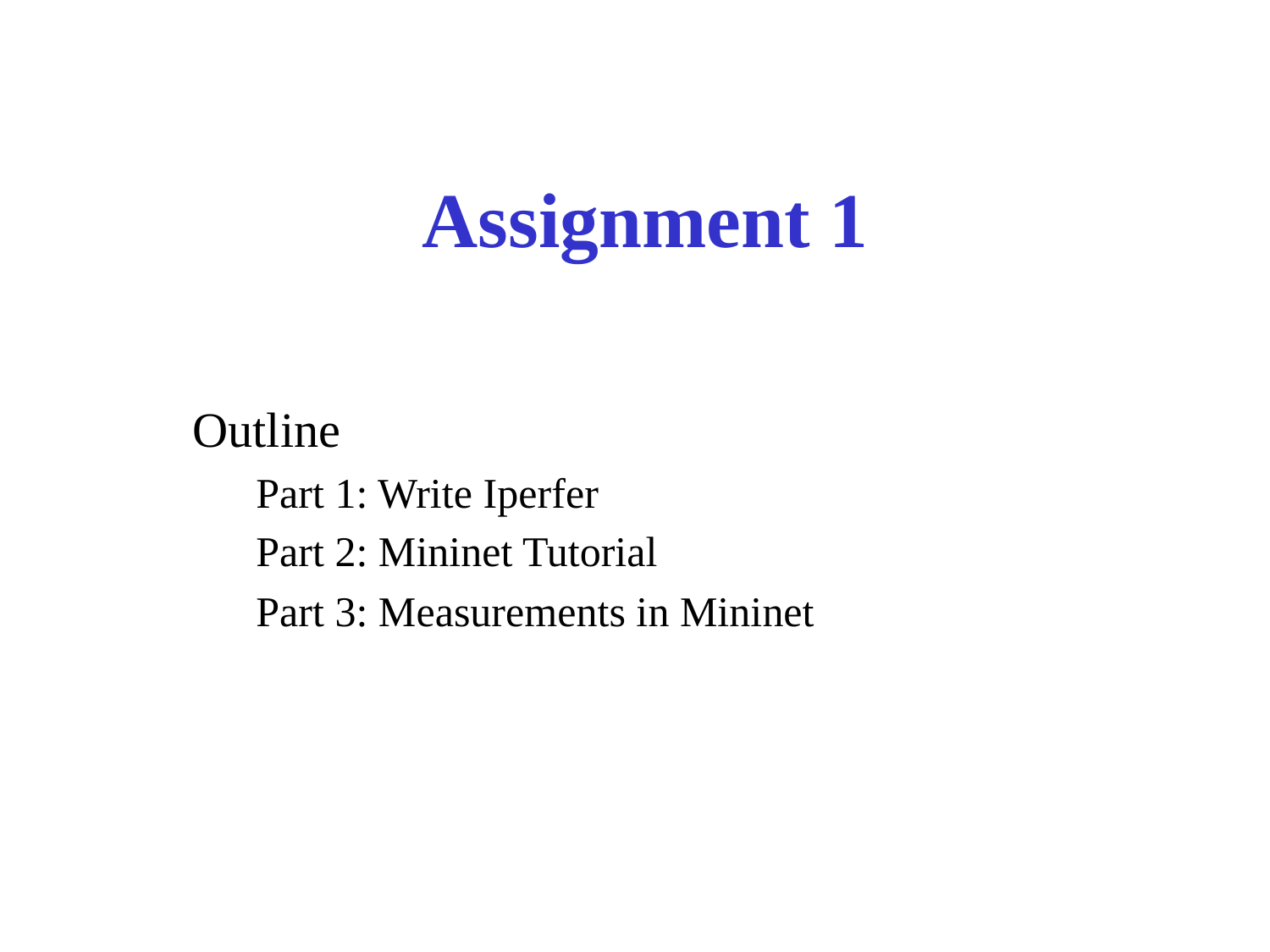

# Assignment 1
Outline
Part 1: Write Iperfer
Part 2: Mininet Tutorial
Part 3: Measurements in Mininet